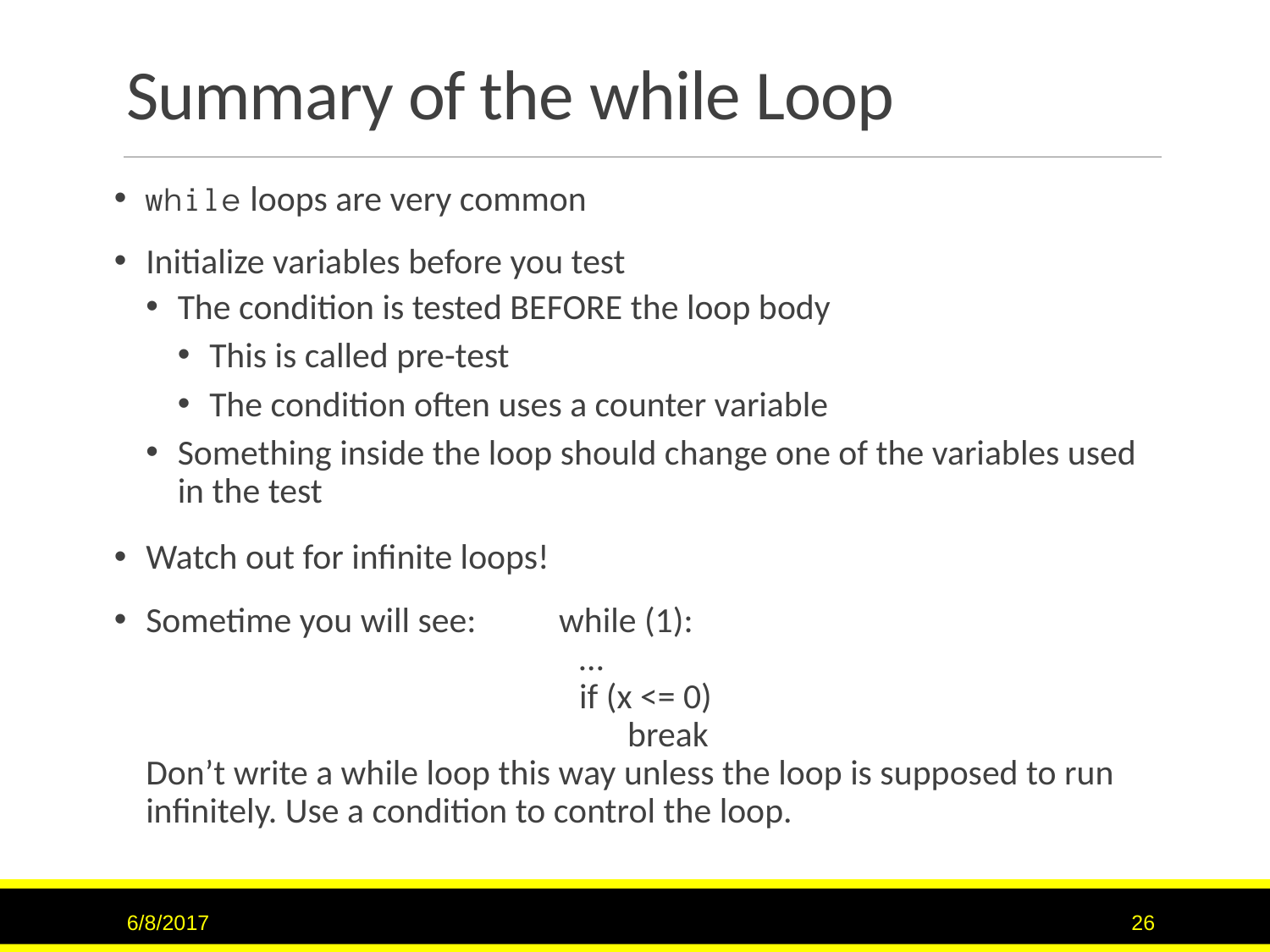

# Summary of the while Loop
while loops are very common
Initialize variables before you test
The condition is tested BEFORE the loop body
This is called pre-test
The condition often uses a counter variable
Something inside the loop should change one of the variables used in the test
Watch out for infinite loops!
Sometime you will see:	    while (1):
                                                      …
                                                      if (x <= 0)
                                                            break
Don’t write a while loop this way unless the loop is supposed to run infinitely. Use a condition to control the loop.
6/8/2017
26